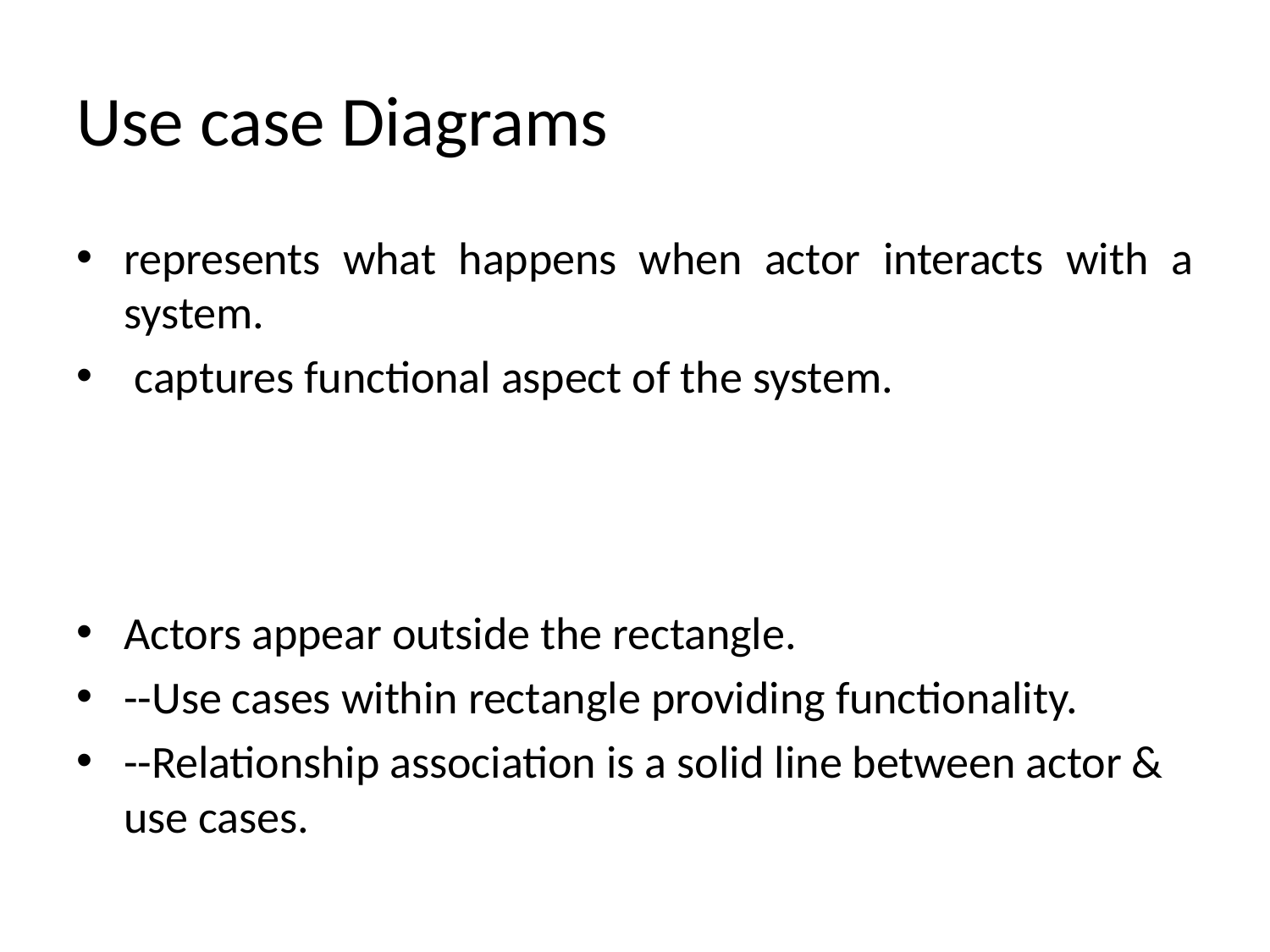

# Use case Diagrams
represents what happens when actor interacts with a system.
 captures functional aspect of the system.

Actors appear outside the rectangle.
--Use cases within rectangle providing functionality.
--Relationship association is a solid line between actor & use cases.